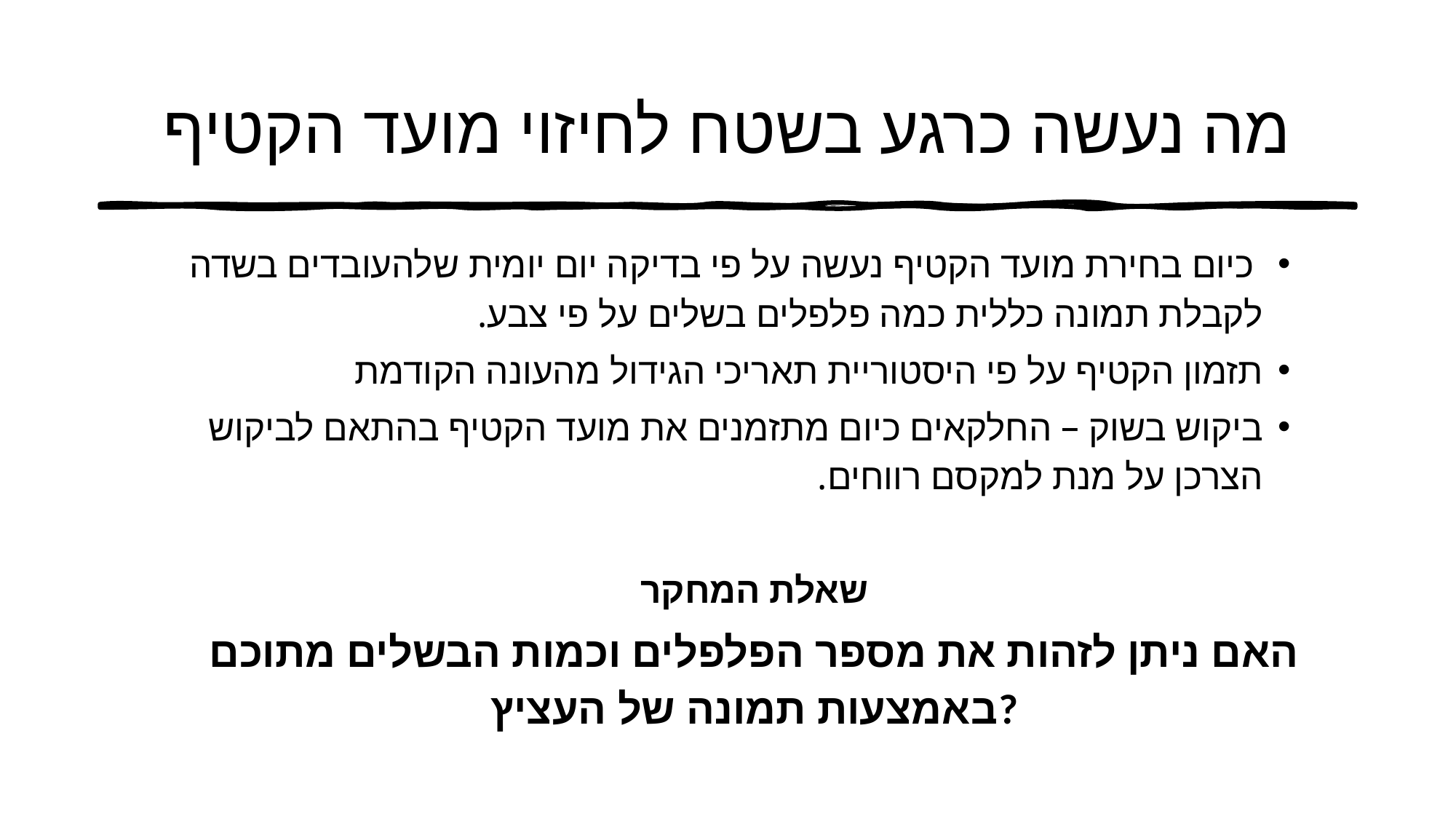

# מה נעשה כרגע בשטח לחיזוי מועד הקטיף
 כיום בחירת מועד הקטיף נעשה על פי בדיקה יום יומית שלהעובדים בשדה לקבלת תמונה כללית כמה פלפלים בשלים על פי צבע.
תזמון הקטיף על פי היסטוריית תאריכי הגידול מהעונה הקודמת
ביקוש בשוק – החלקאים כיום מתזמנים את מועד הקטיף בהתאם לביקוש הצרכן על מנת למקסם רווחים.

שאלת המחקר
האם ניתן לזהות את מספר הפלפלים וכמות הבשלים מתוכם באמצעות תמונה של העציץ?